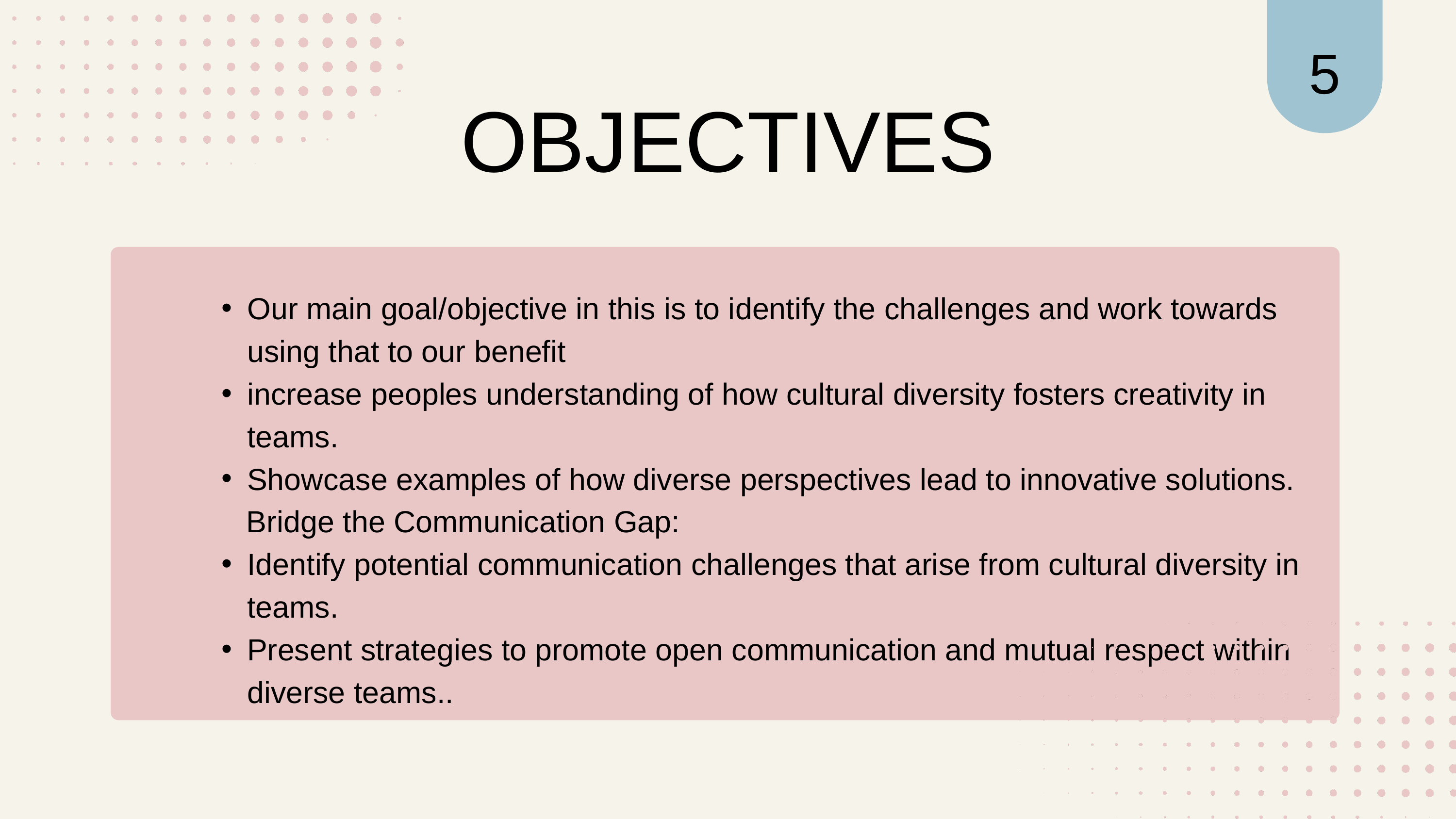

5

OBJECTIVES

Our main goal/objective in this is to identify the challenges and work towards using that to our benefit
increase peoples understanding of how cultural diversity fosters creativity in teams.
Showcase examples of how diverse perspectives lead to innovative solutions.
      Bridge the Communication Gap:
Identify potential communication challenges that arise from cultural diversity in teams.
Present strategies to promote open communication and mutual respect within diverse teams..